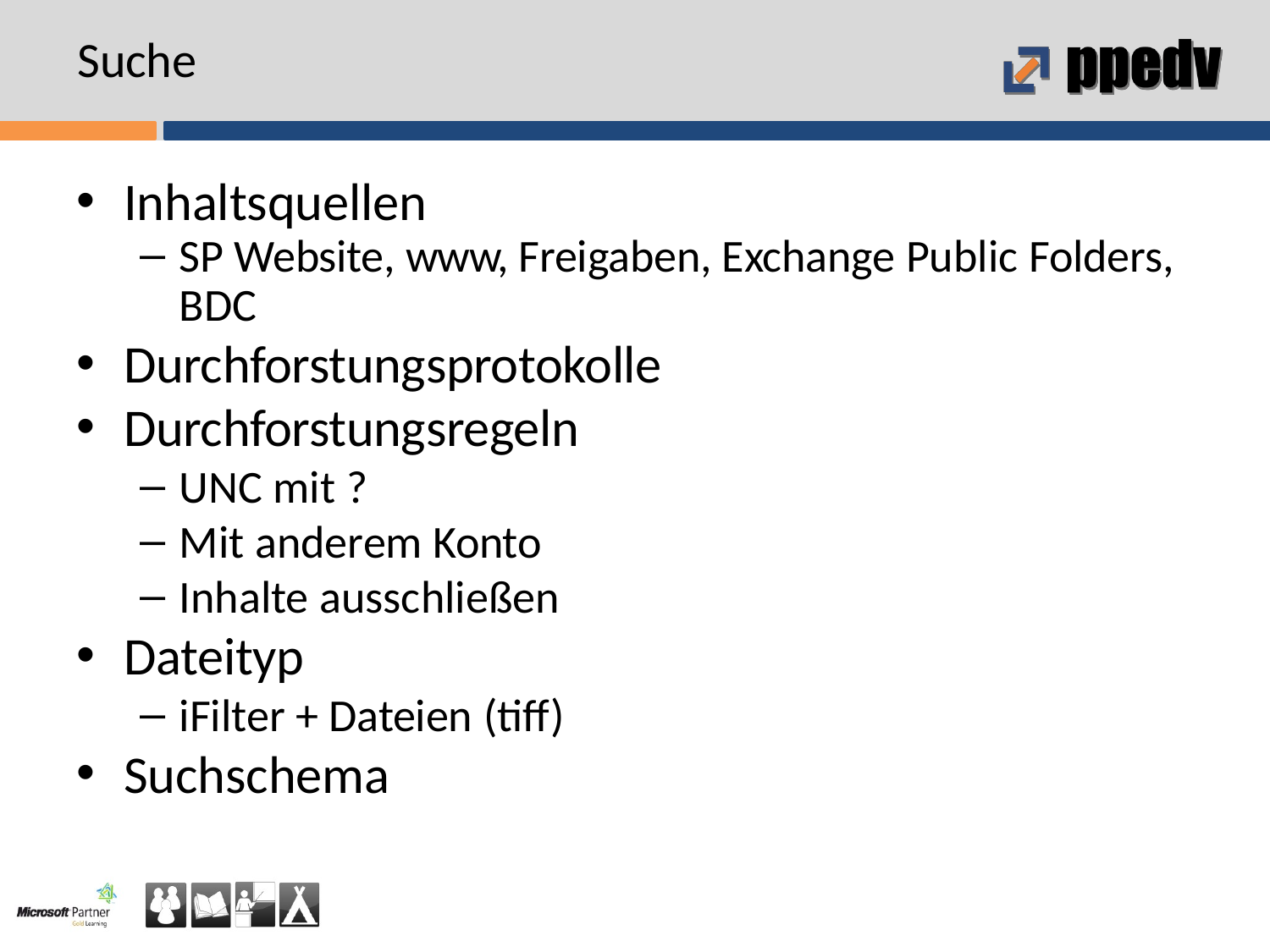

# Suche
Inhaltsquellen
SP Website, www, Freigaben, Exchange Public Folders,
BDC
Durchforstungsprotokolle
Durchforstungsregeln
UNC mit ?
Mit anderem Konto
Inhalte ausschließen
Dateityp
iFilter + Dateien (tiff)
Suchschema